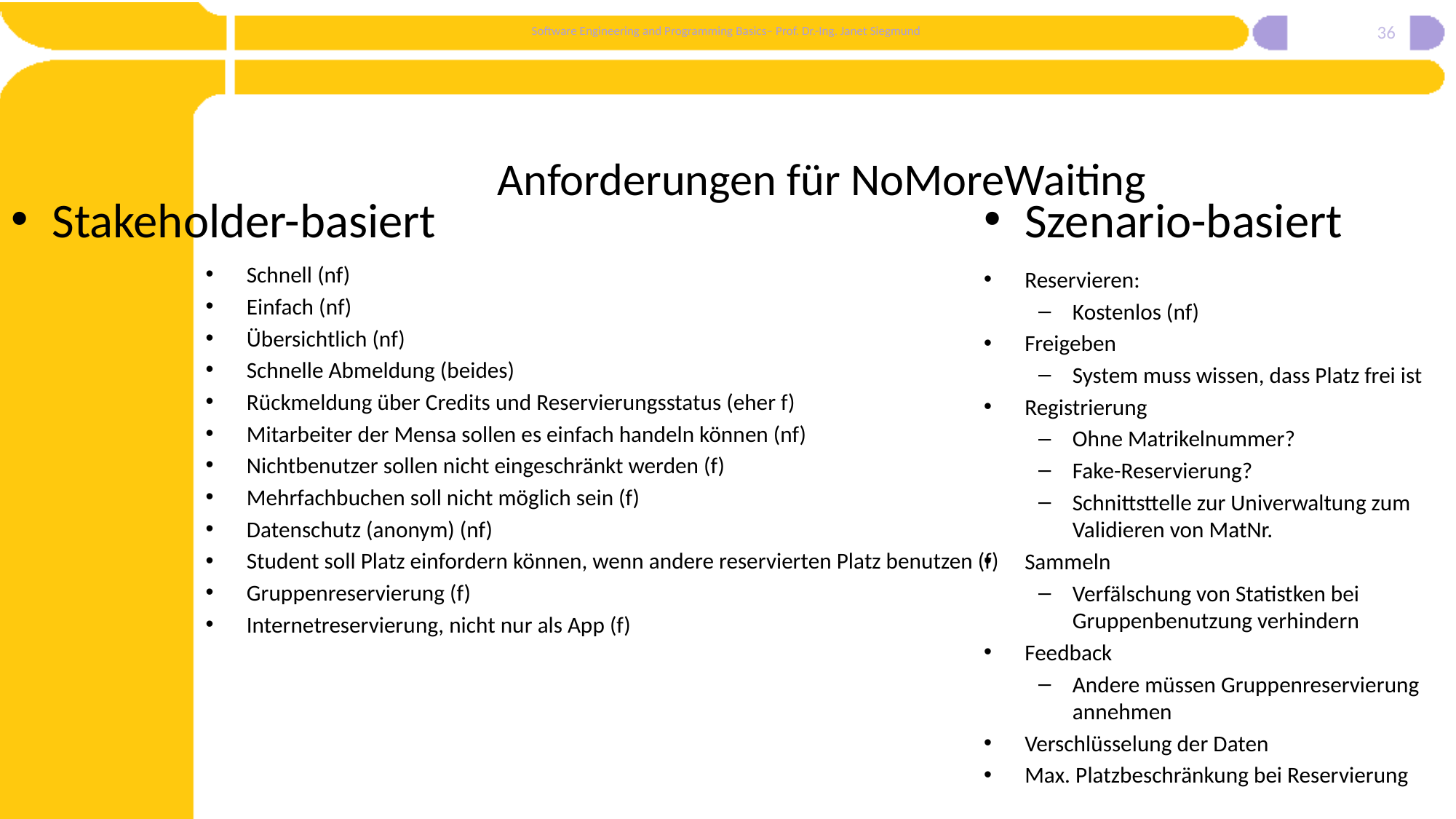

36
# Anforderungen für NoMoreWaiting
Stakeholder-basiert
Szenario-basiert
Schnell (nf)
Einfach (nf)
Übersichtlich (nf)
Schnelle Abmeldung (beides)
Rückmeldung über Credits und Reservierungsstatus (eher f)
Mitarbeiter der Mensa sollen es einfach handeln können (nf)
Nichtbenutzer sollen nicht eingeschränkt werden (f)
Mehrfachbuchen soll nicht möglich sein (f)
Datenschutz (anonym) (nf)
Student soll Platz einfordern können, wenn andere reservierten Platz benutzen (f)
Gruppenreservierung (f)
Internetreservierung, nicht nur als App (f)
Reservieren:
Kostenlos (nf)
Freigeben
System muss wissen, dass Platz frei ist
Registrierung
Ohne Matrikelnummer?
Fake-Reservierung?
Schnittsttelle zur Univerwaltung zum Validieren von MatNr.
Sammeln
Verfälschung von Statistken bei Gruppenbenutzung verhindern
Feedback
Andere müssen Gruppenreservierung annehmen
Verschlüsselung der Daten
Max. Platzbeschränkung bei Reservierung